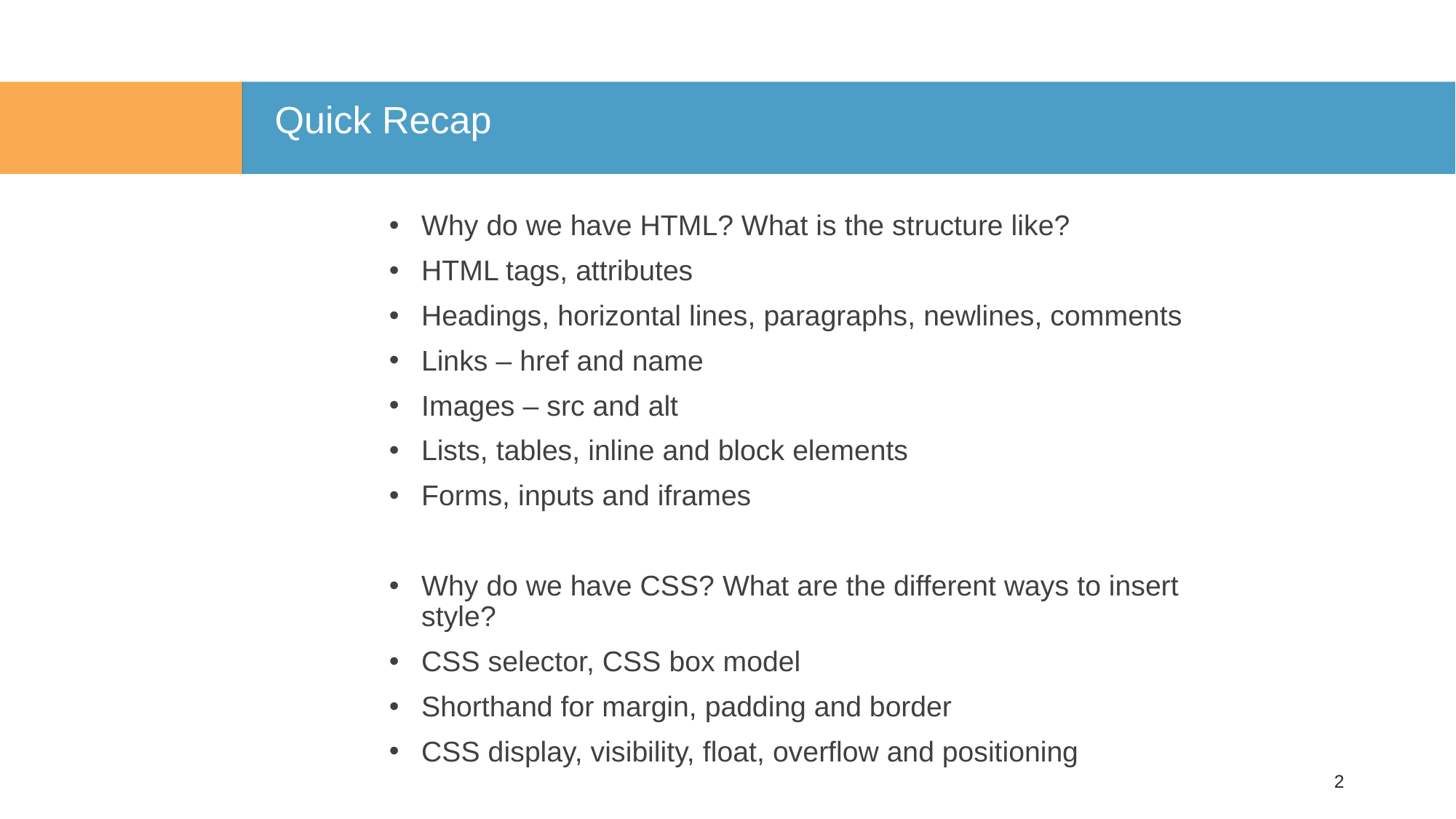

# Quick Recap
Why do we have HTML? What is the structure like?
HTML tags, attributes
Headings, horizontal lines, paragraphs, newlines, comments
Links – href and name
Images – src and alt
Lists, tables, inline and block elements
Forms, inputs and iframes

Why do we have CSS? What are the different ways to insert style?
CSS selector, CSS box model
Shorthand for margin, padding and border
CSS display, visibility, float, overflow and positioning

2